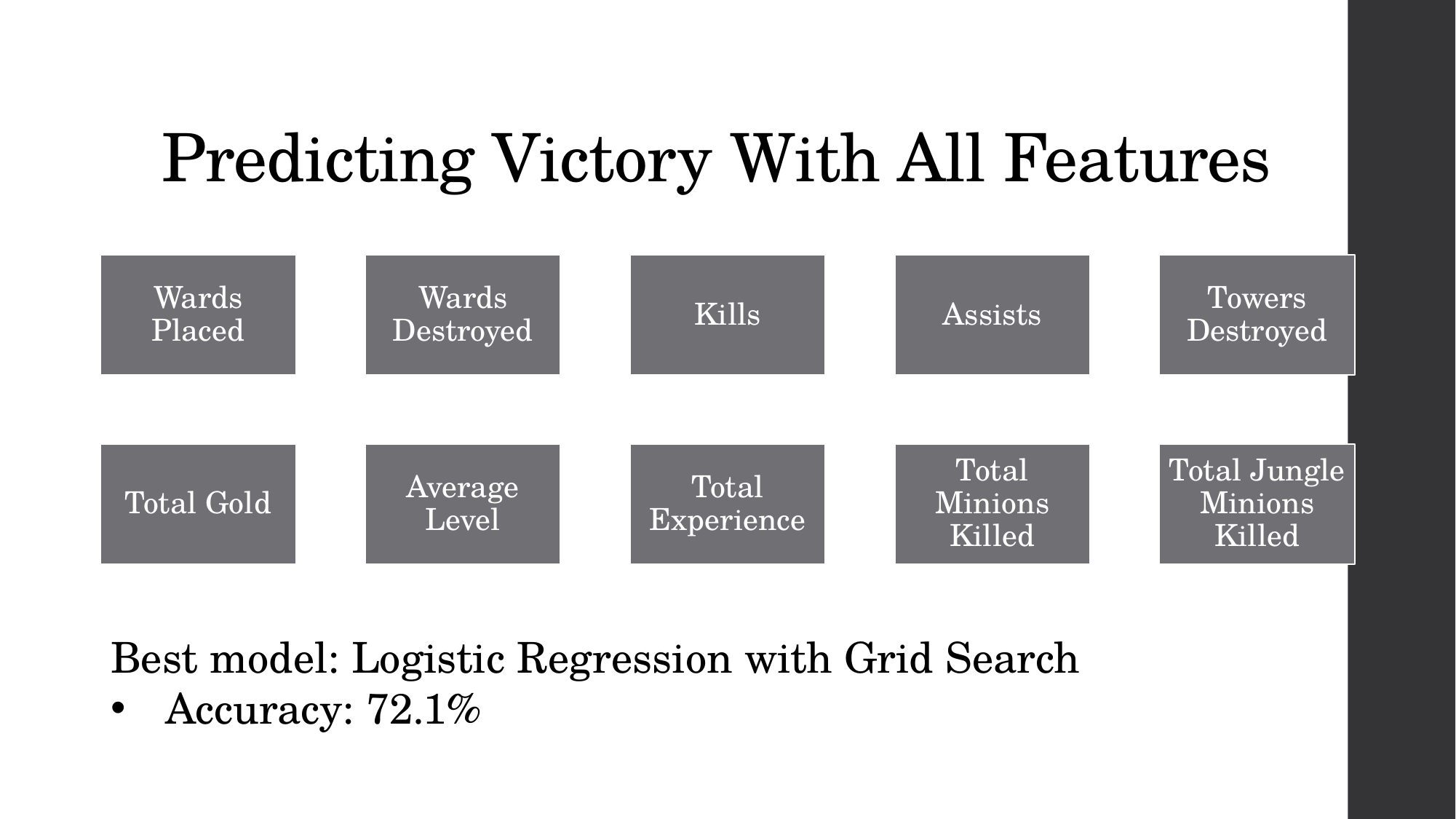

# Predicting Victory With All Features
Wards Placed
Wards Destroyed
Kills
Assists
Towers Destroyed
Total Gold
Average Level
Total Experience
Total Minions Killed
Total Jungle Minions Killed
Best model: Logistic Regression with Grid Search
Accuracy: 72.1%